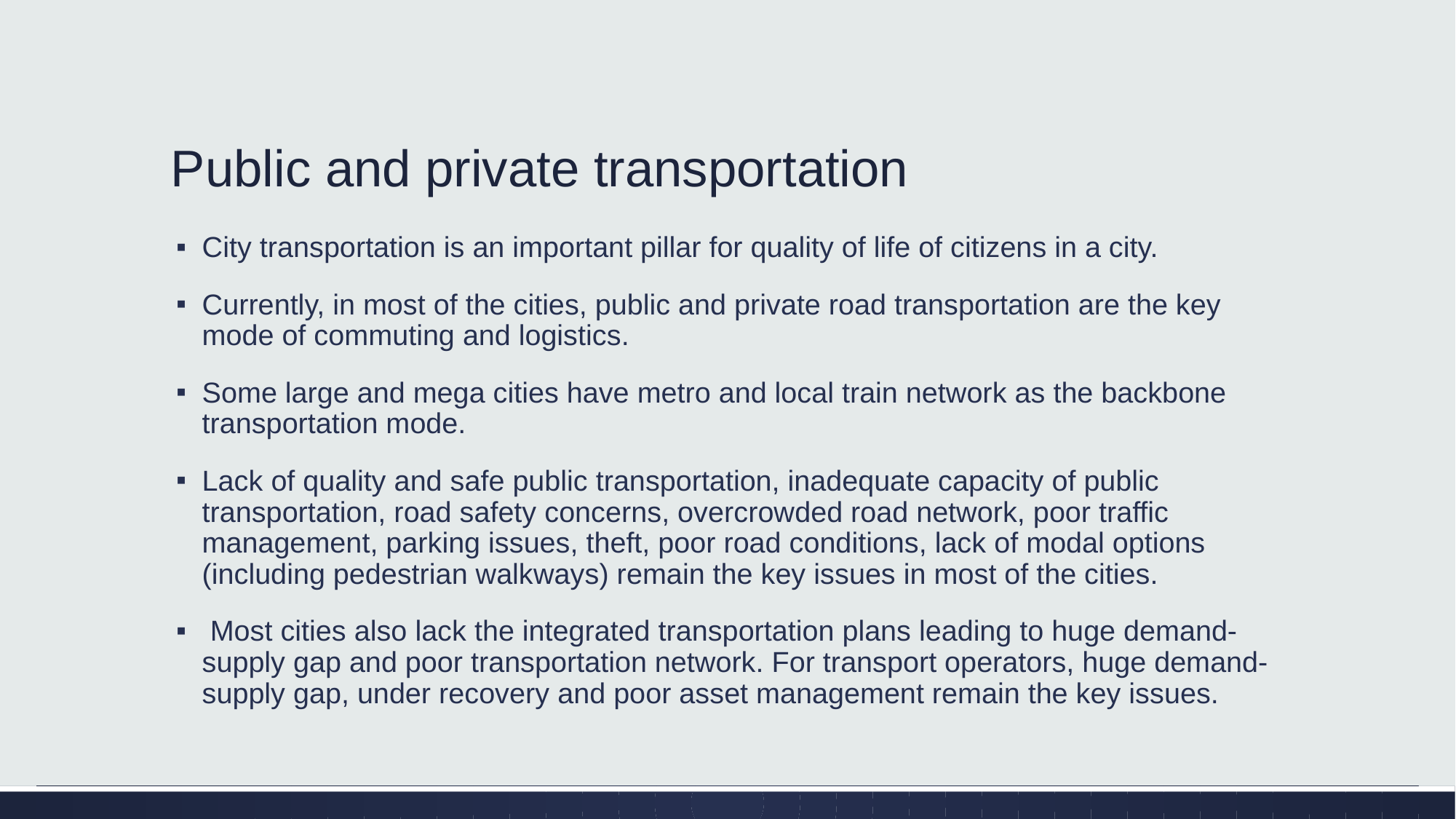

# Public and private transportation
City transportation is an important pillar for quality of life of citizens in a city.
Currently, in most of the cities, public and private road transportation are the key mode of commuting and logistics.
Some large and mega cities have metro and local train network as the backbone transportation mode.
Lack of quality and safe public transportation, inadequate capacity of public transportation, road safety concerns, overcrowded road network, poor traffic management, parking issues, theft, poor road conditions, lack of modal options (including pedestrian walkways) remain the key issues in most of the cities.
 Most cities also lack the integrated transportation plans leading to huge demand-supply gap and poor transportation network. For transport operators, huge demand-supply gap, under recovery and poor asset management remain the key issues.